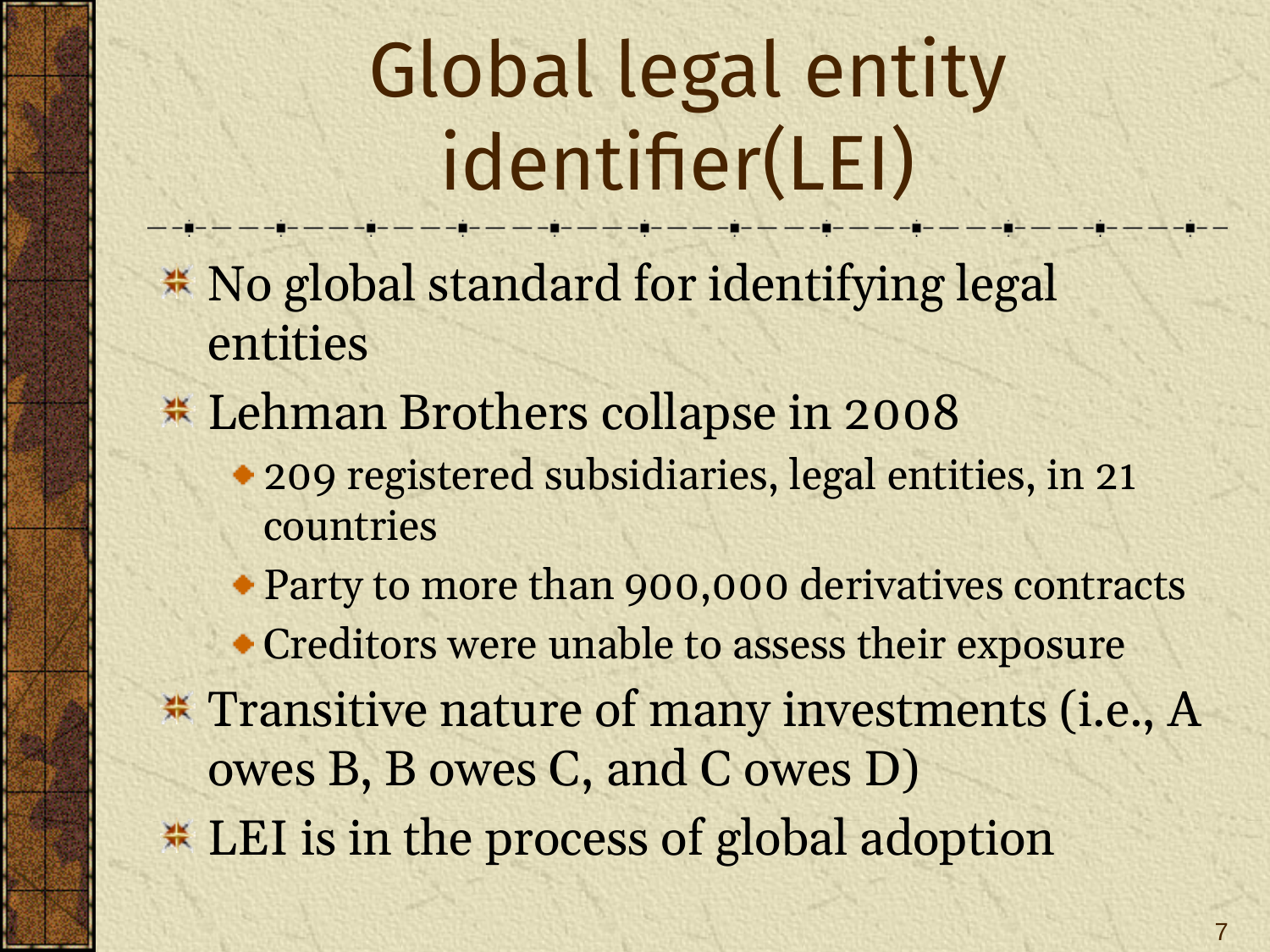

# Global legal entity identifier(LEI)
No global standard for identifying legal entities
Lehman Brothers collapse in 2008
209 registered subsidiaries, legal entities, in 21 countries
Party to more than 900,000 derivatives contracts
Creditors were unable to assess their exposure
Transitive nature of many investments (i.e., A owes B, B owes C, and C owes D)
LEI is in the process of global adoption

7